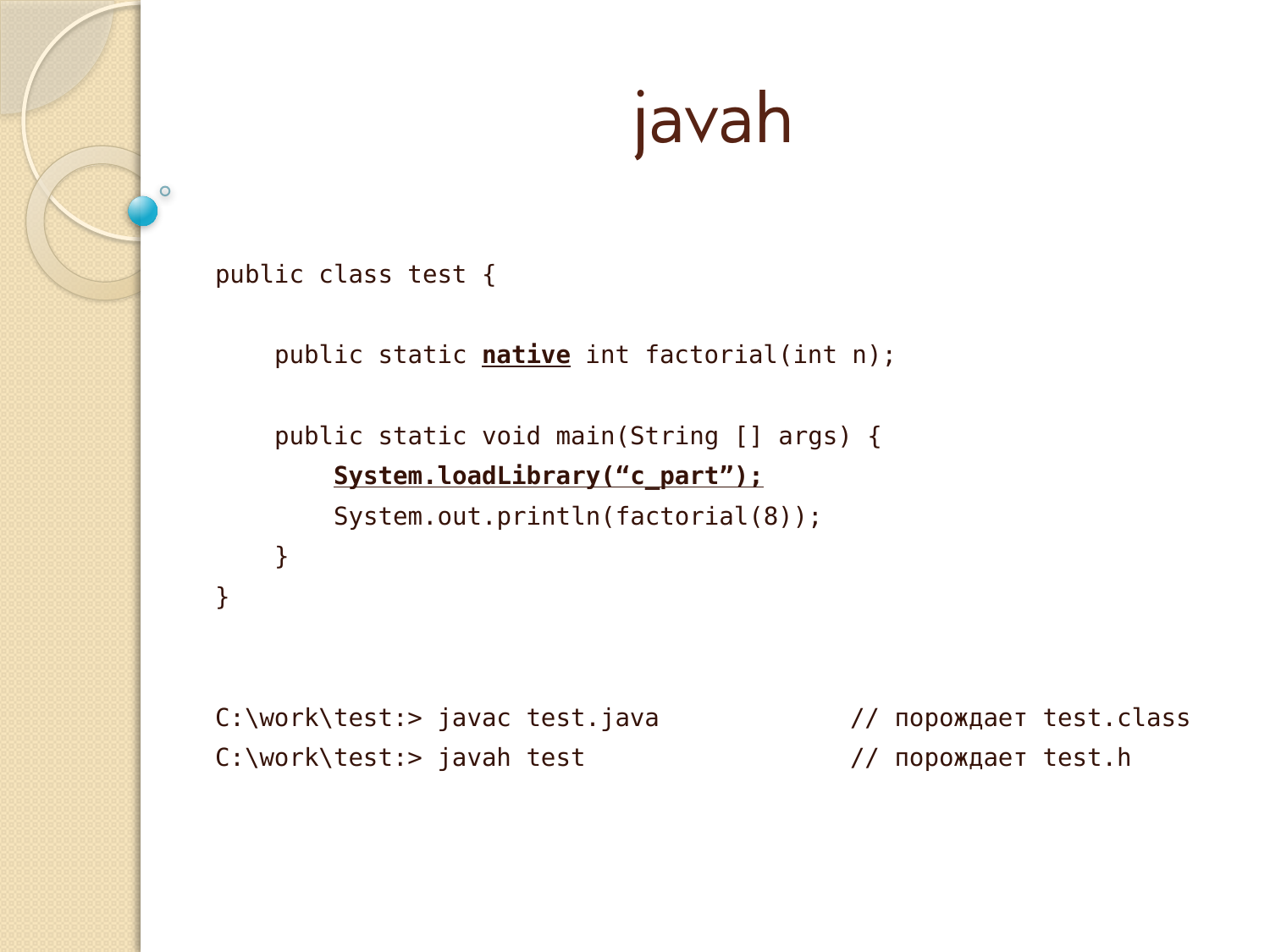

# javah
public class test {

    public static native int factorial(int n);

    public static void main(String [] args) {
        System.loadLibrary(“c_part”);
        System.out.println(factorial(8));
    }
}

C:\work\test:> javac test.java		// порождает test.class
C:\work\test:> javah test			// порождает test.h